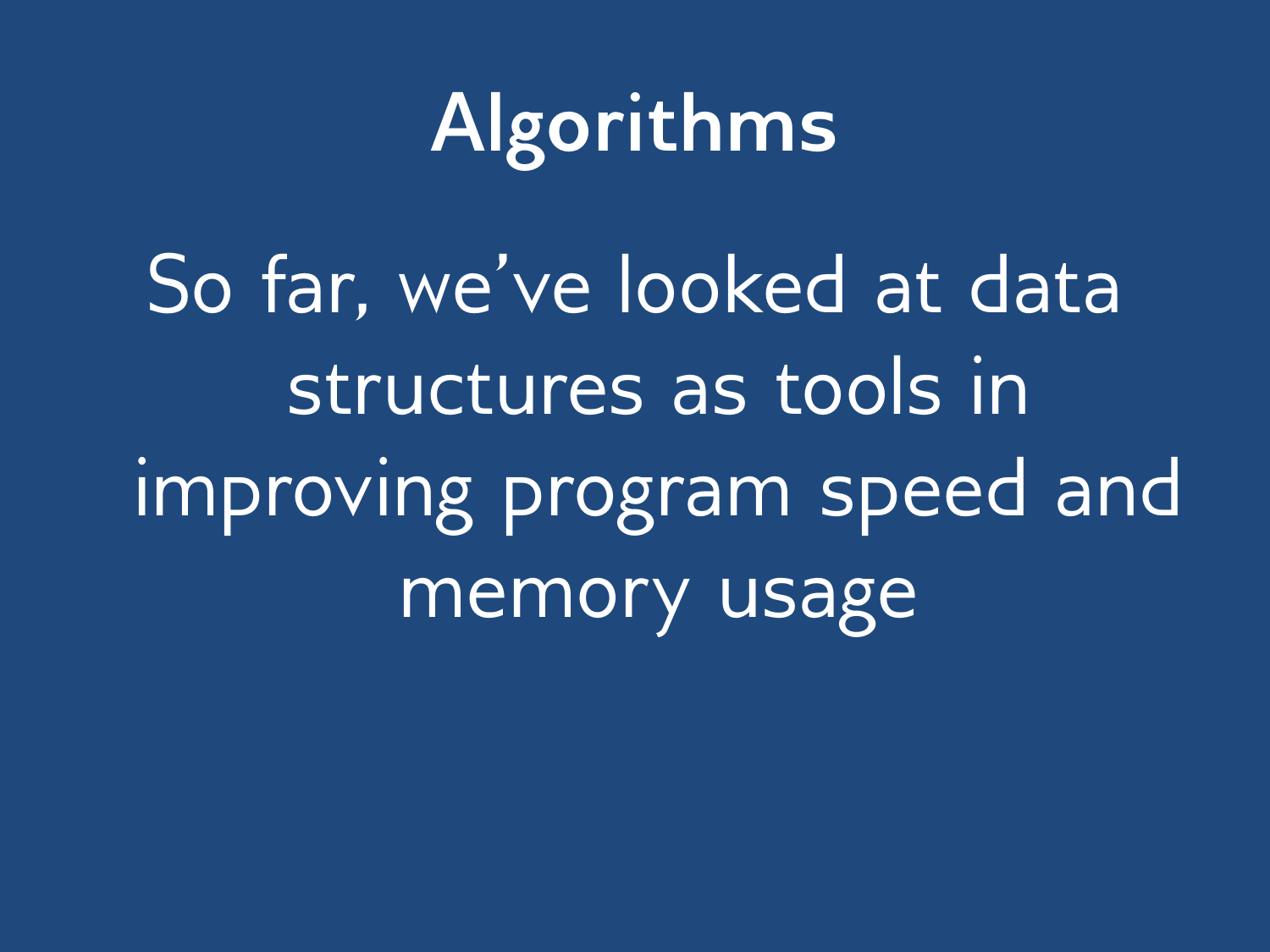

# Algorithms
So far, we’ve looked at data structures as tools in improving program speed and memory usage